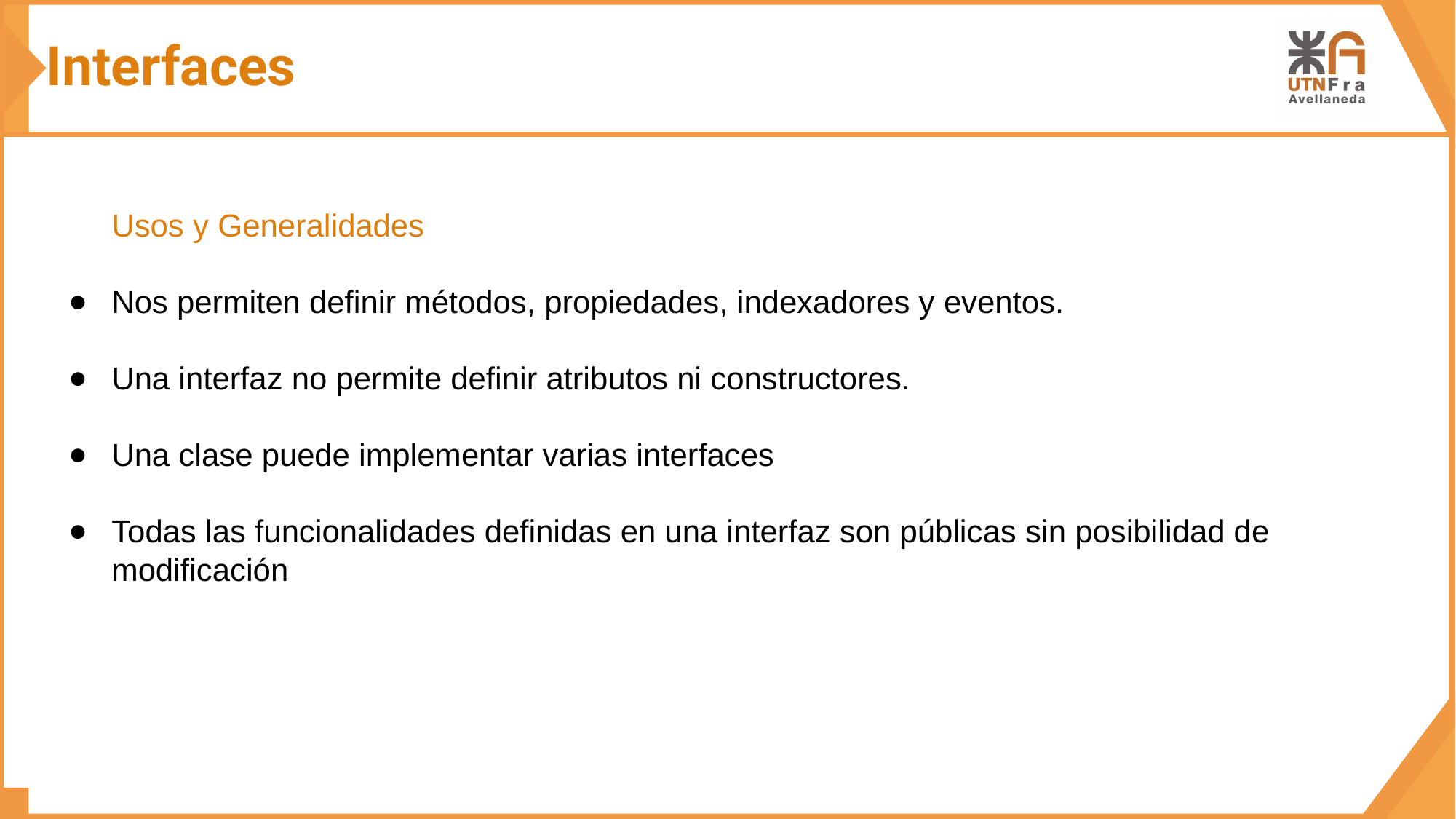

Interfaces
Usos y Generalidades

Nos permiten definir métodos, propiedades, indexadores y eventos.

Una interfaz no permite definir atributos ni constructores.

Una clase puede implementar varias interfaces

Todas las funcionalidades definidas en una interfaz son públicas sin posibilidad de modificación